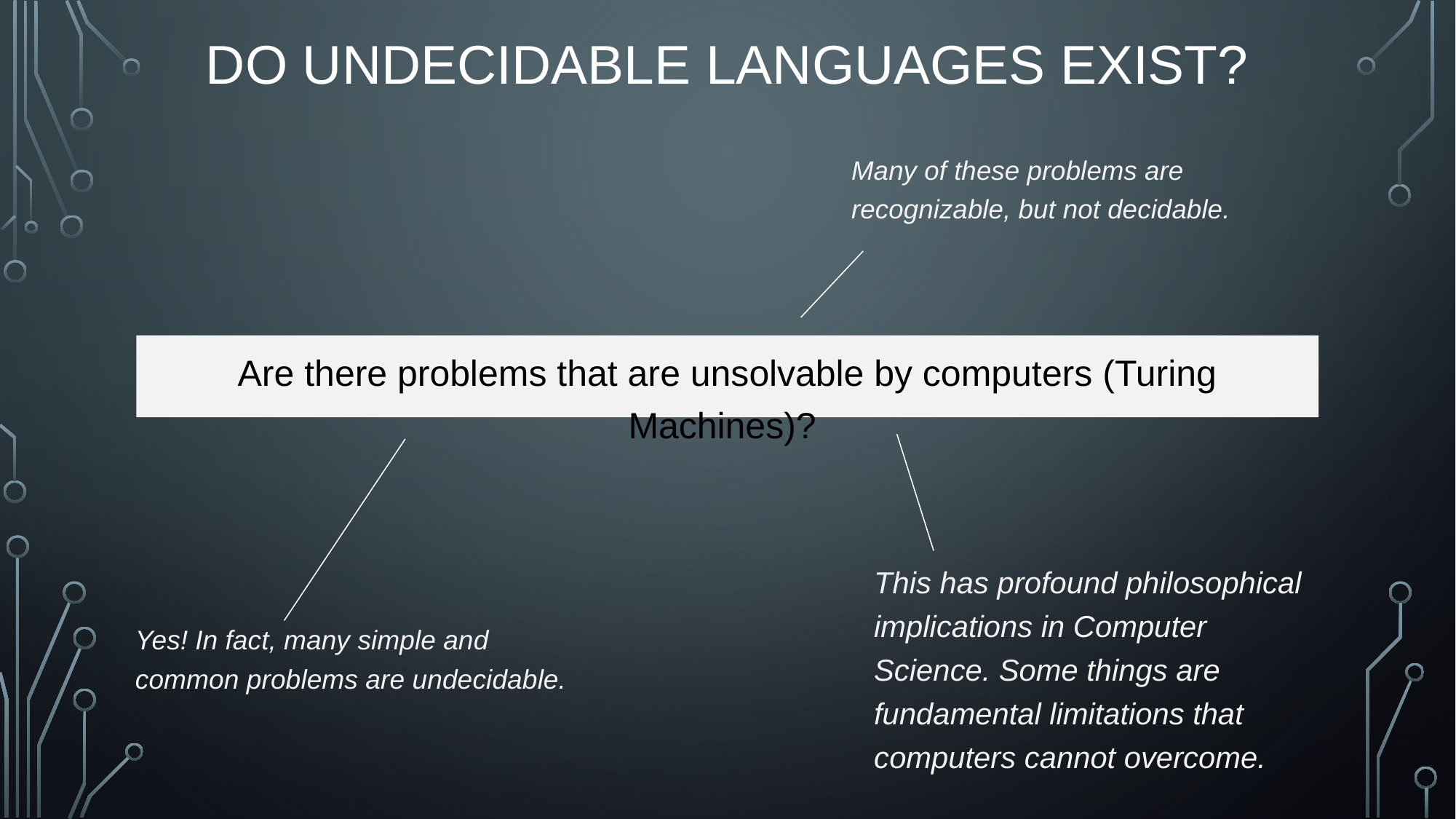

# Do undecidable languages exiSt?
Many of these problems are recognizable, but not decidable.
Are there problems that are unsolvable by computers (Turing Machines)?
This has profound philosophical implications in Computer Science. Some things are fundamental limitations that computers cannot overcome.
Yes! In fact, many simple and common problems are undecidable.